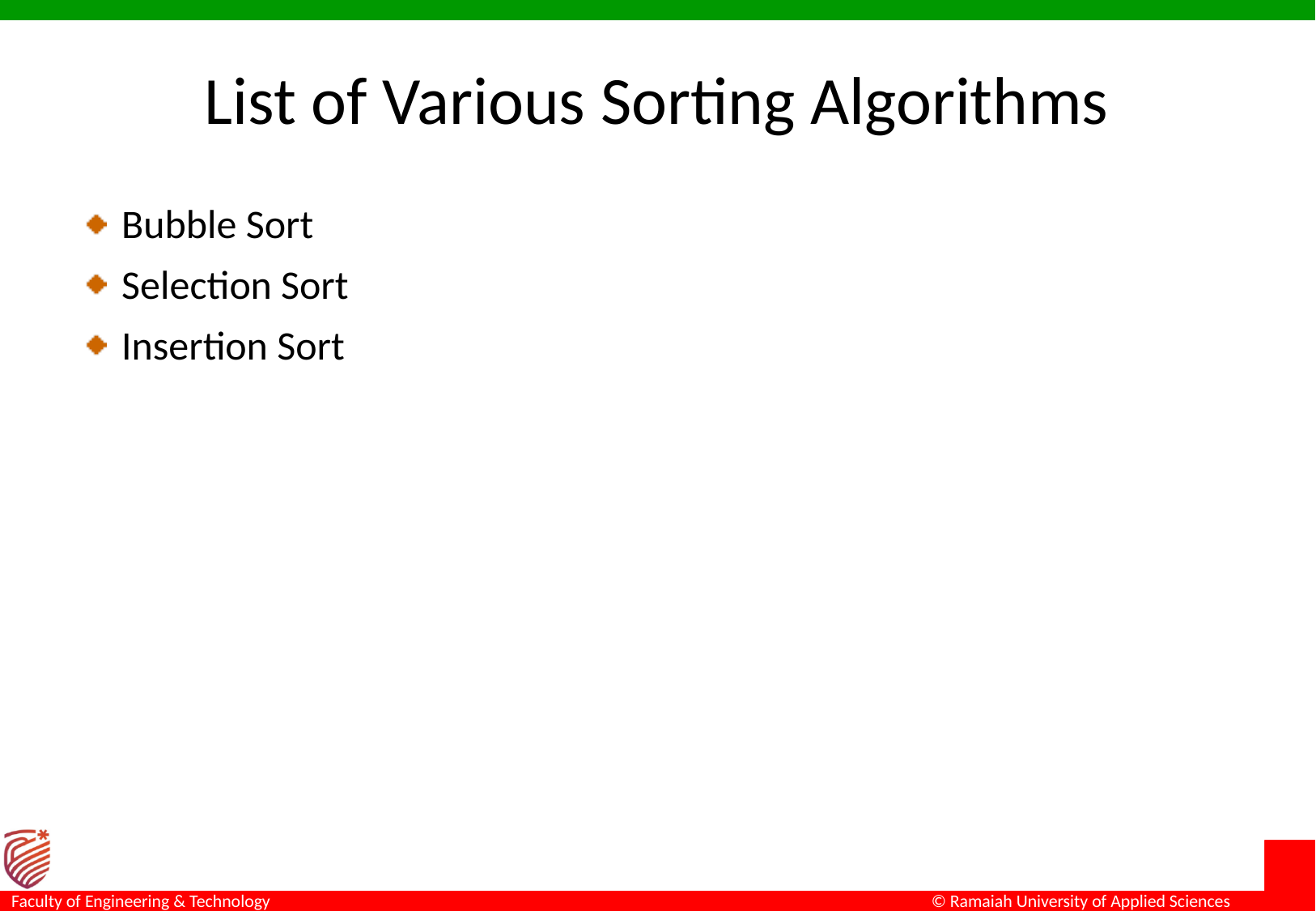

# List of Various Sorting Algorithms
Bubble Sort
Selection Sort
Insertion Sort